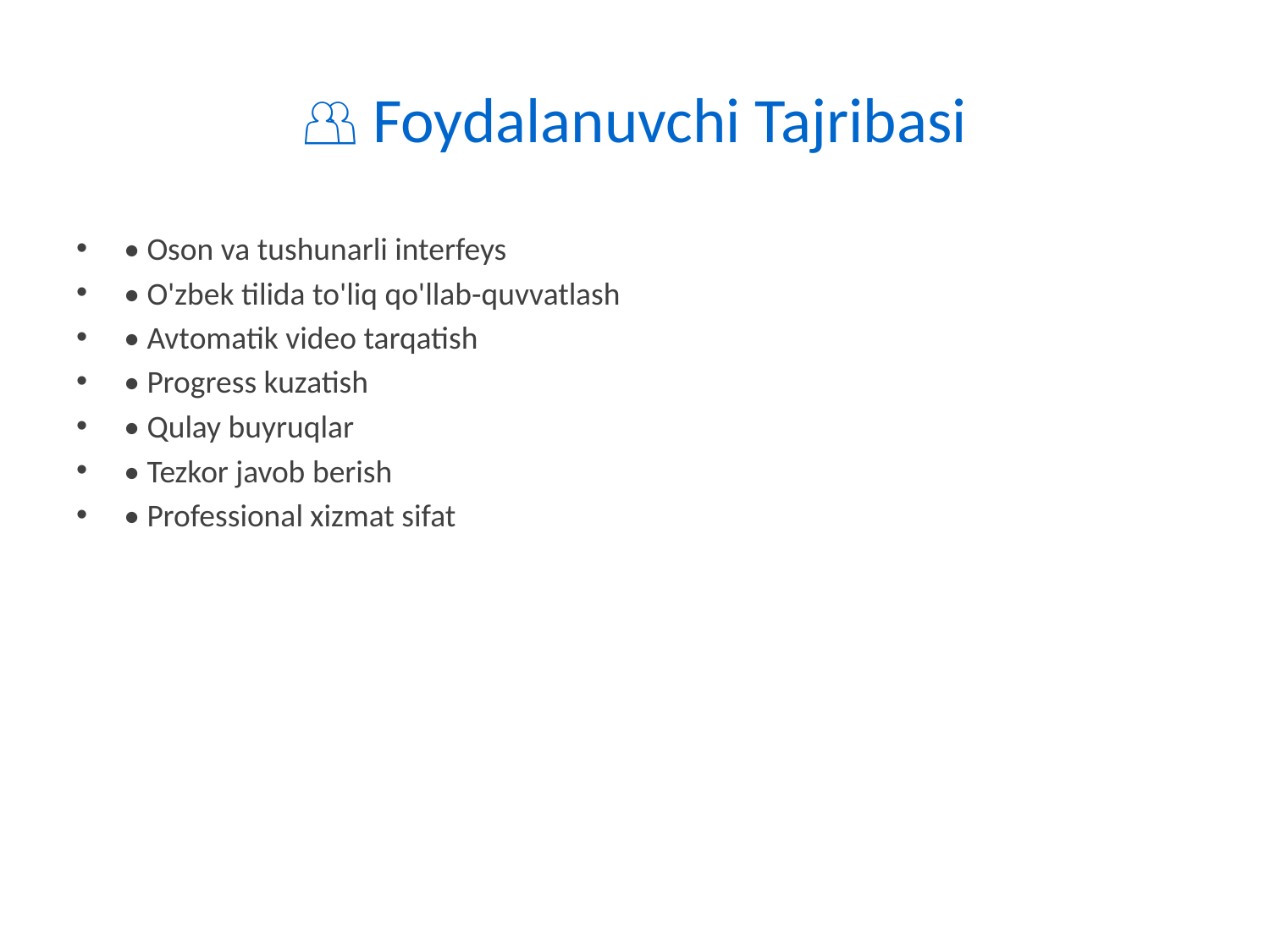

# 👥 Foydalanuvchi Tajribasi
• Oson va tushunarli interfeys
• O'zbek tilida to'liq qo'llab-quvvatlash
• Avtomatik video tarqatish
• Progress kuzatish
• Qulay buyruqlar
• Tezkor javob berish
• Professional xizmat sifat